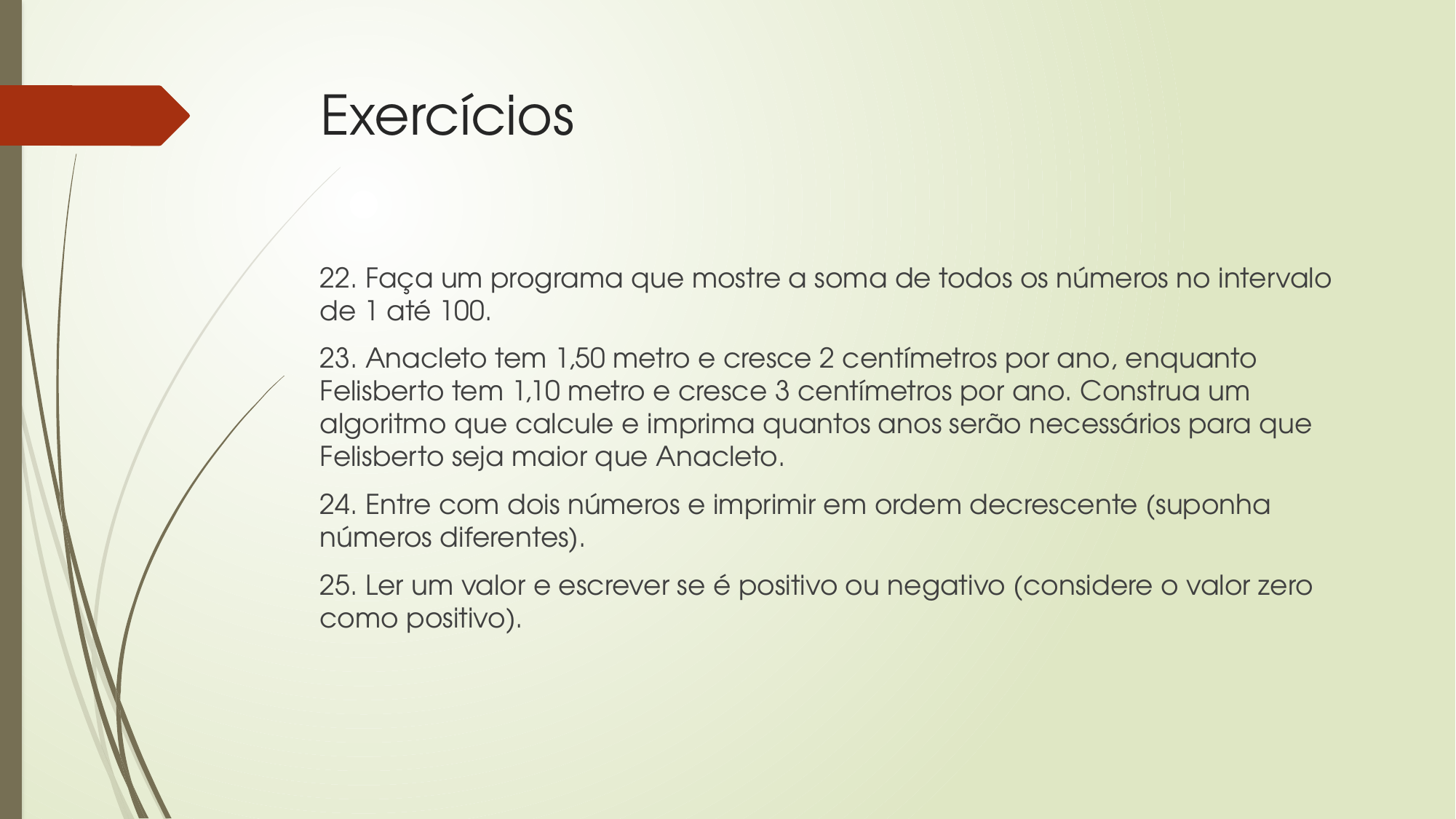

# Exercícios
22. Faça um programa que mostre a soma de todos os números no intervalo de 1 até 100.
23. Anacleto tem 1,50 metro e cresce 2 centímetros por ano, enquanto Felisberto tem 1,10 metro e cresce 3 centímetros por ano. Construa um algoritmo que calcule e imprima quantos anos serão necessários para que Felisberto seja maior que Anacleto.
24. Entre com dois números e imprimir em ordem decrescente (suponha  números diferentes).
25. Ler um valor e escrever se é positivo ou negativo (considere o valor zero como positivo).